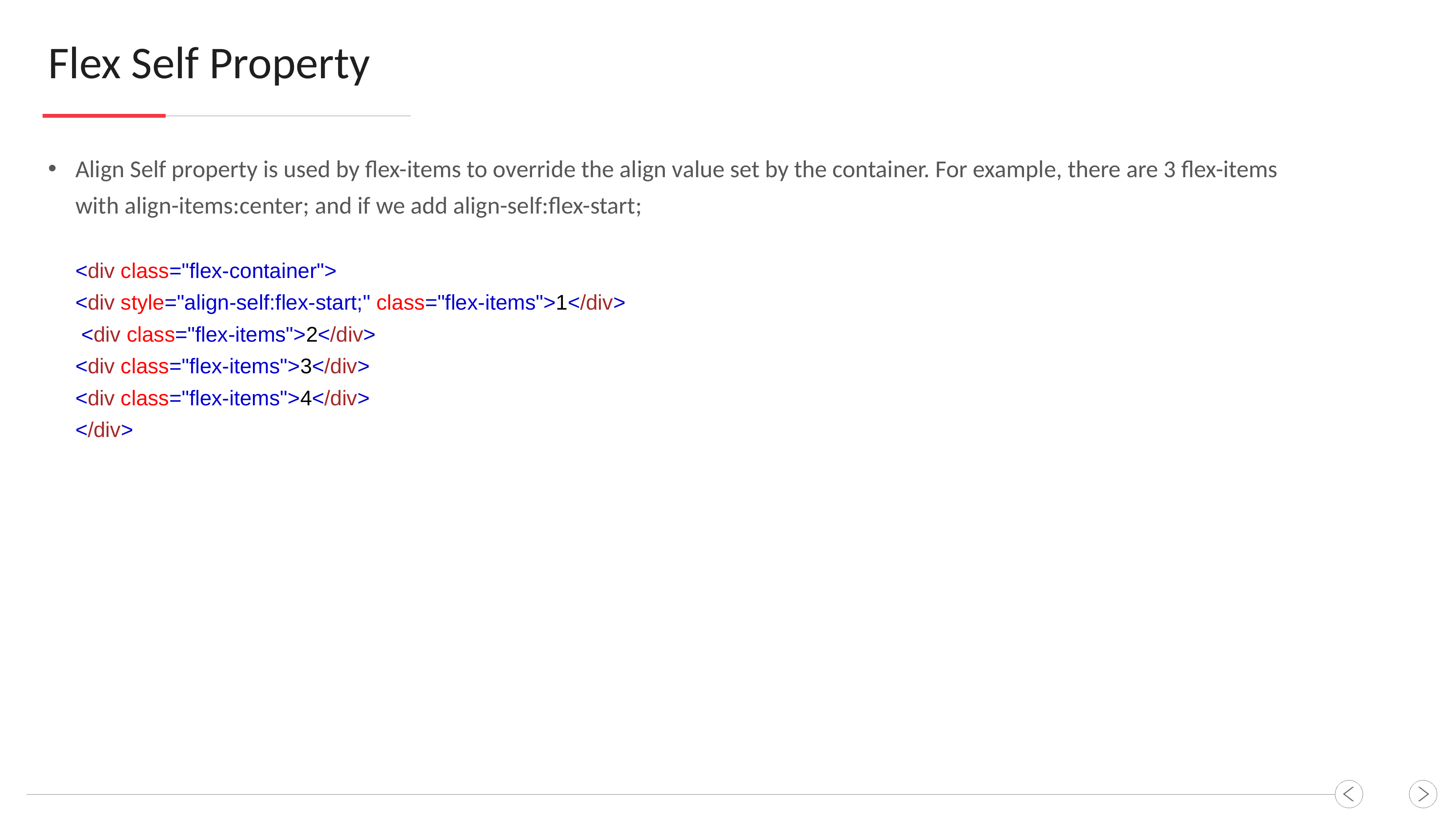

Flex Self Property
Align Self property is used by flex-items to override the align value set by the container. For example, there are 3 flex-items with align-items:center; and if we add align-self:flex-start;
<div class="flex-container">
<div style="align-self:flex-start;" class="flex-items">1</div>
 <div class="flex-items">2</div>
<div class="flex-items">3</div>
<div class="flex-items">4</div>
</div>